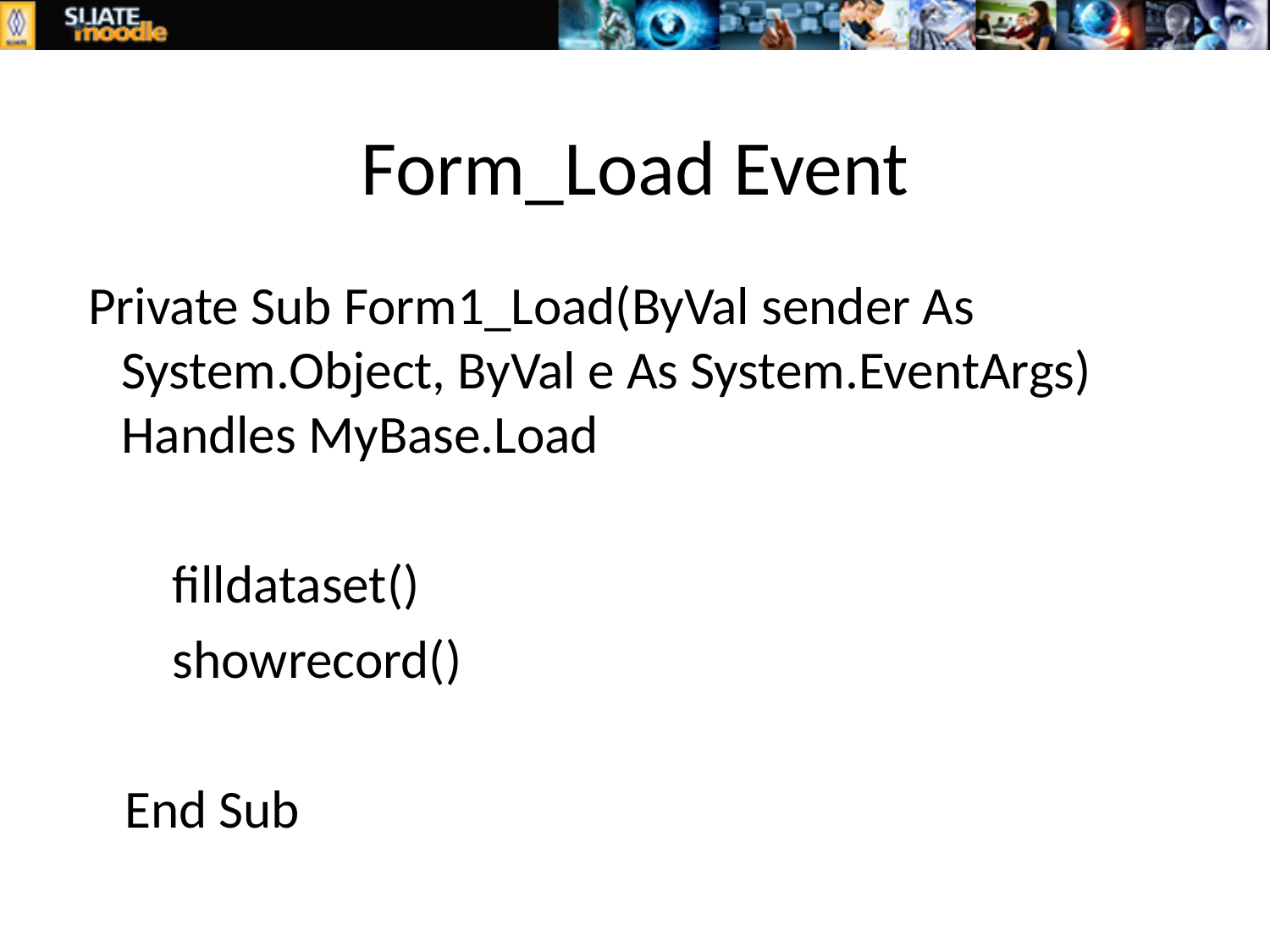

# Form_Load Event
 Private Sub Form1_Load(ByVal sender As System.Object, ByVal e As System.EventArgs) Handles MyBase.Load

        filldataset()
        showrecord()

    End Sub